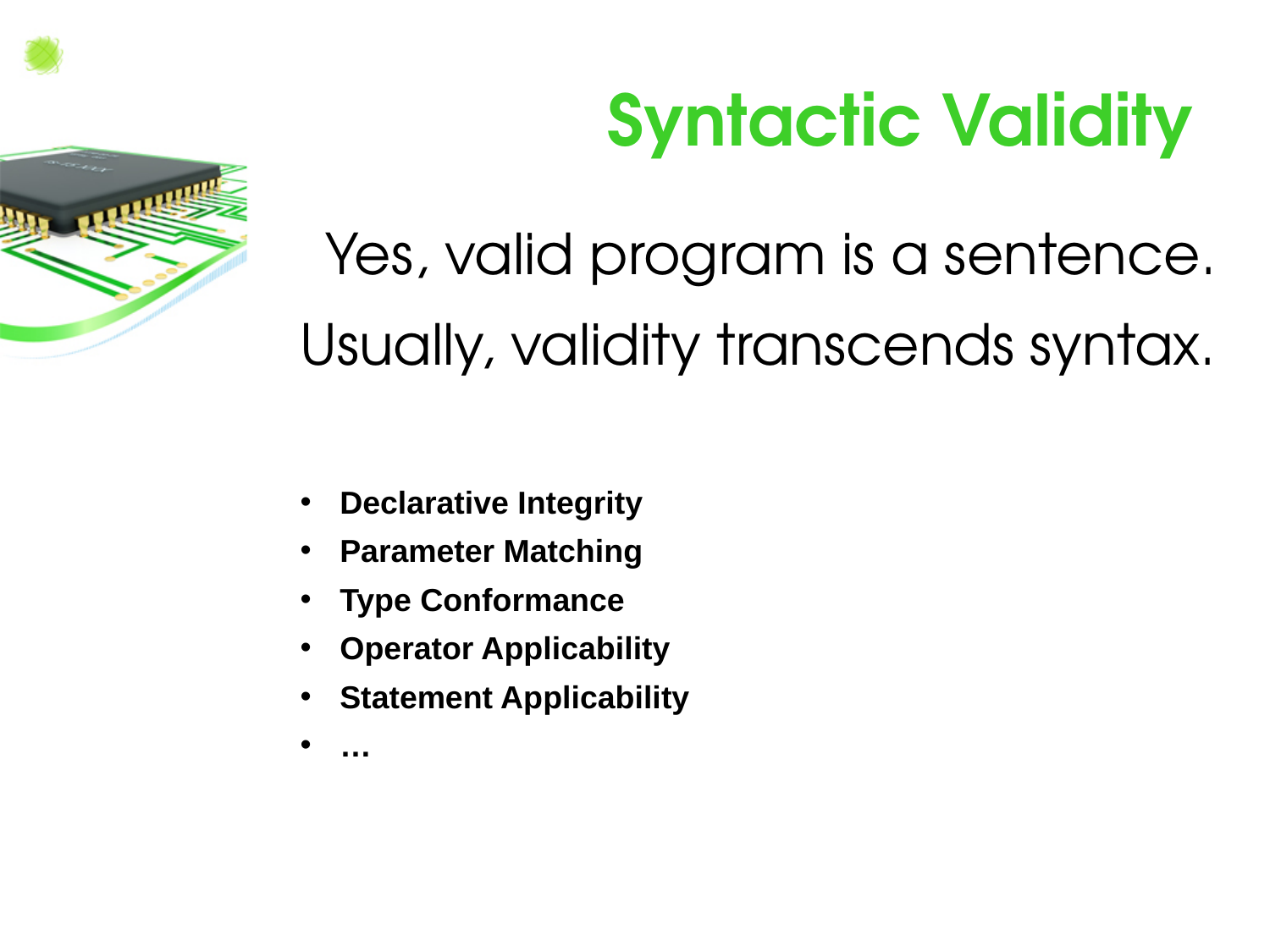

# Syntactic Validity
Yes, valid program is a sentence.
Usually, validity transcends syntax.
Declarative Integrity
Parameter Matching
Type Conformance
Operator Applicability
Statement Applicability
…